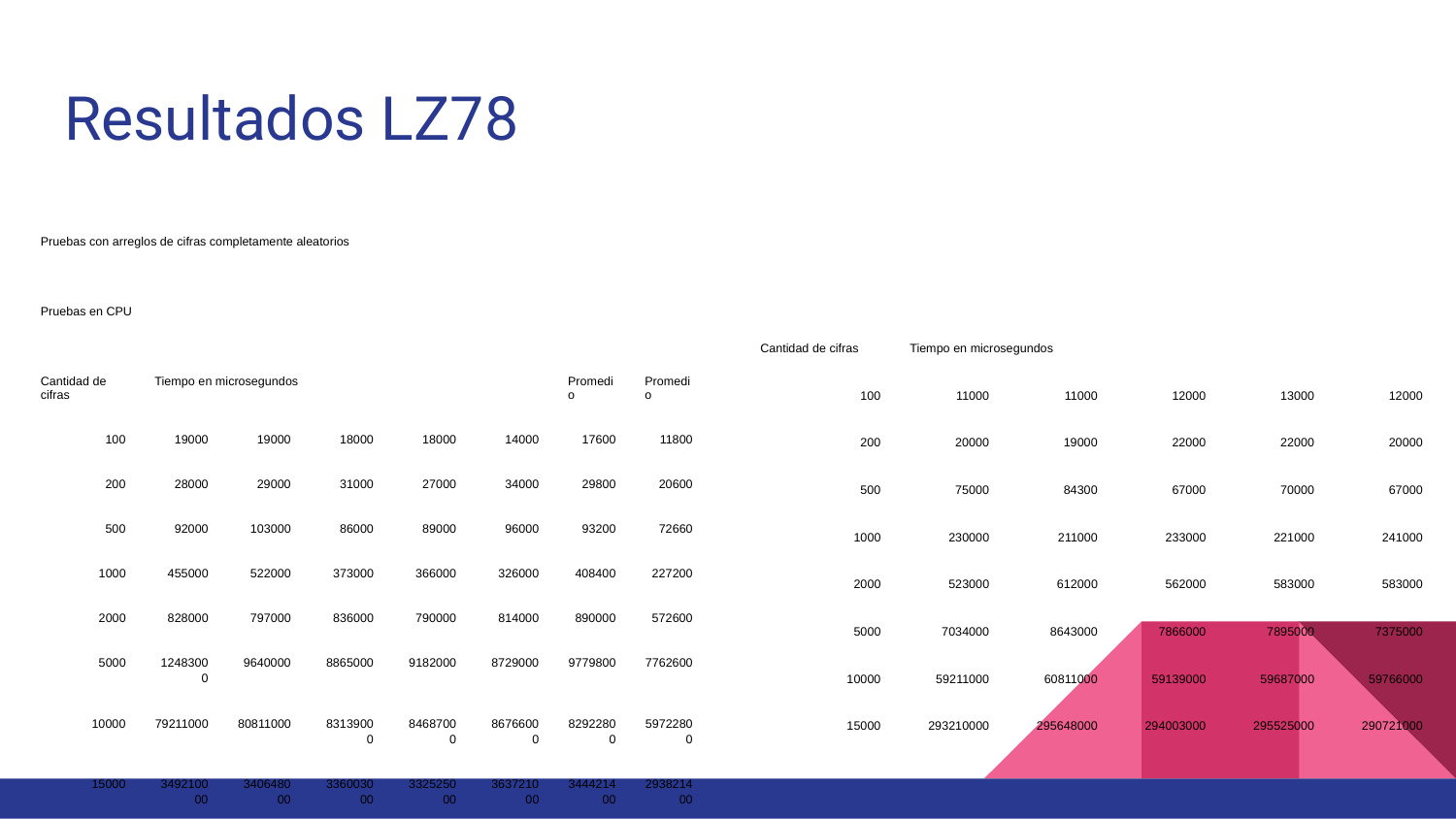

# Resultados LZ78
| Pruebas con arreglos de cifras completamente aleatorios |  |  |  |  |  |  |  |
| --- | --- | --- | --- | --- | --- | --- | --- |
| Pruebas en CPU |  |  |  |  |  |  |  |
| Cantidad de cifras | Tiempo en microsegundos |  |  |  |  | Promedio | Promedio |
| 100 | 19000 | 19000 | 18000 | 18000 | 14000 | 17600 | 11800 |
| 200 | 28000 | 29000 | 31000 | 27000 | 34000 | 29800 | 20600 |
| 500 | 92000 | 103000 | 86000 | 89000 | 96000 | 93200 | 72660 |
| 1000 | 455000 | 522000 | 373000 | 366000 | 326000 | 408400 | 227200 |
| 2000 | 828000 | 797000 | 836000 | 790000 | 814000 | 890000 | 572600 |
| 5000 | 12483000 | 9640000 | 8865000 | 9182000 | 8729000 | 9779800 | 7762600 |
| 10000 | 79211000 | 80811000 | 83139000 | 84687000 | 86766000 | 82922800 | 59722800 |
| 15000 | 349210000 | 340648000 | 336003000 | 332525000 | 363721000 | 344421400 | 293821400 |
| Cantidad de cifras | Tiempo en microsegundos |  |  |  |  |
| --- | --- | --- | --- | --- | --- |
| 100 | 11000 | 11000 | 12000 | 13000 | 12000 |
| 200 | 20000 | 19000 | 22000 | 22000 | 20000 |
| 500 | 75000 | 84300 | 67000 | 70000 | 67000 |
| 1000 | 230000 | 211000 | 233000 | 221000 | 241000 |
| 2000 | 523000 | 612000 | 562000 | 583000 | 583000 |
| 5000 | 7034000 | 8643000 | 7866000 | 7895000 | 7375000 |
| 10000 | 59211000 | 60811000 | 59139000 | 59687000 | 59766000 |
| 15000 | 293210000 | 295648000 | 294003000 | 295525000 | 290721000 |